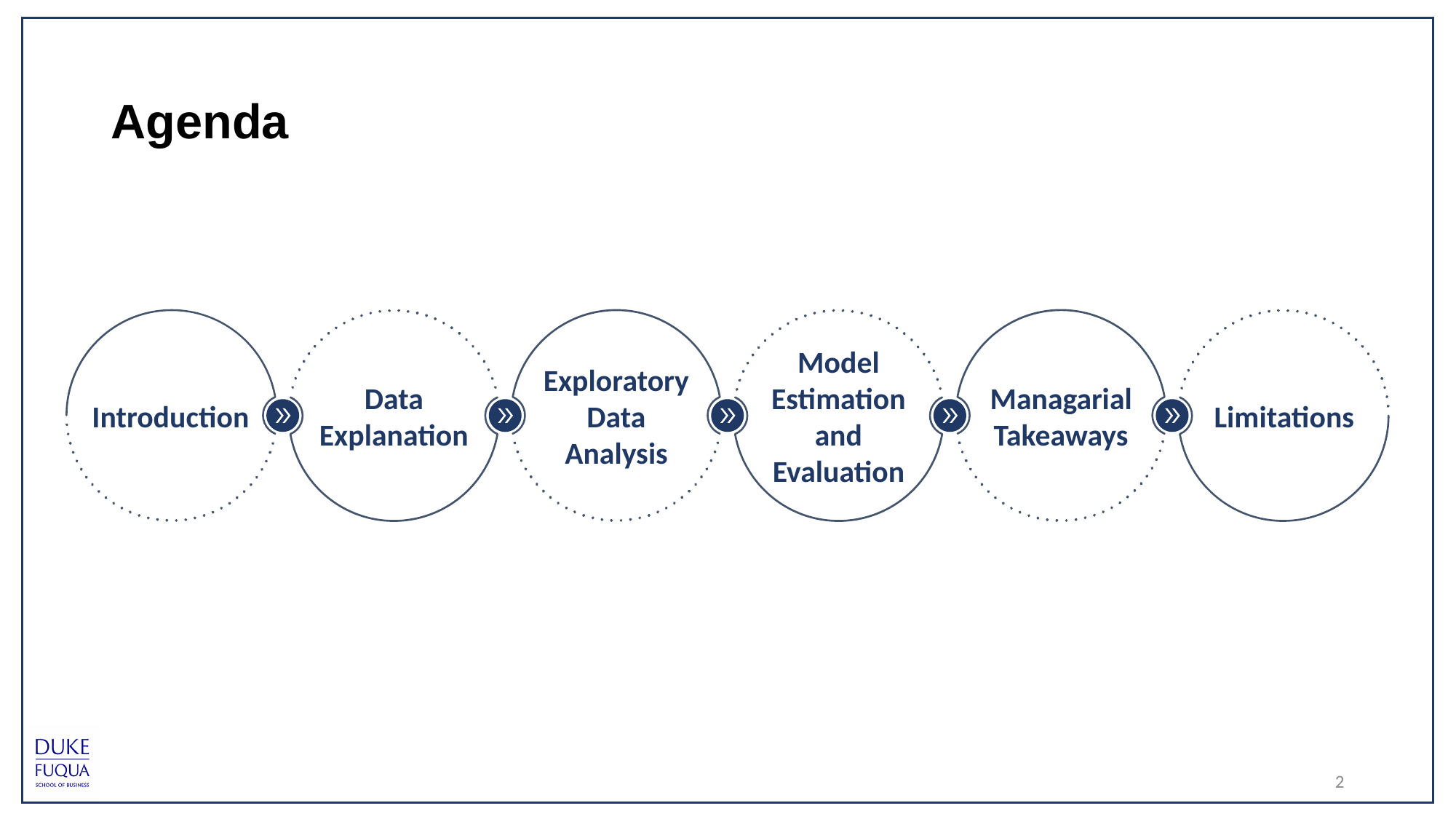

# Agenda

Model Estimation and Evaluation
Exploratory Data Analysis
Data Explanation
Managarial Takeaways
Introduction
Limitations

2